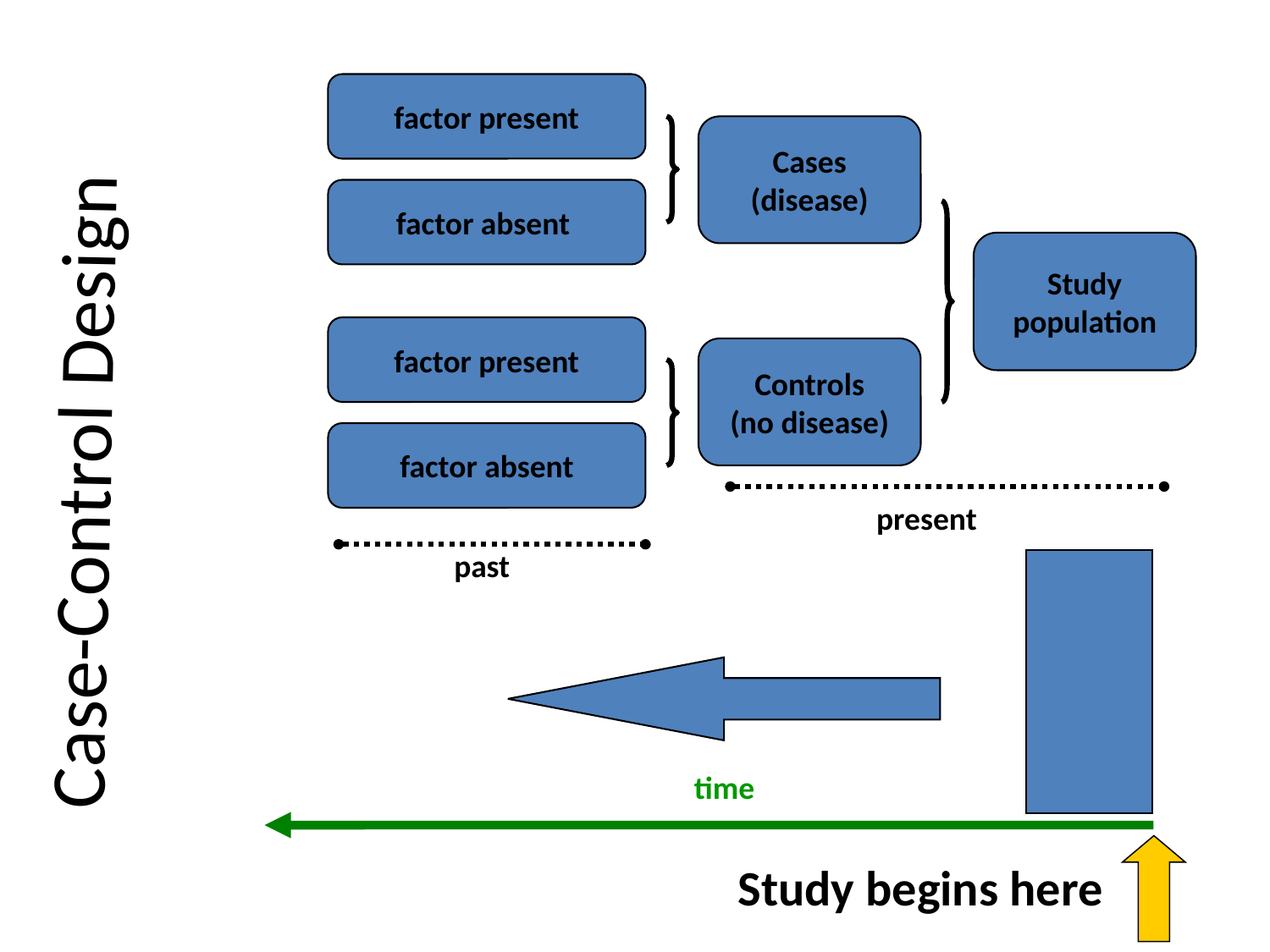

factor present

Cases
(disease)
factor absent

Study
population
factor present
Controls
(no disease)

factor absent
# Case-Control Design
present
past

time

Study begins here